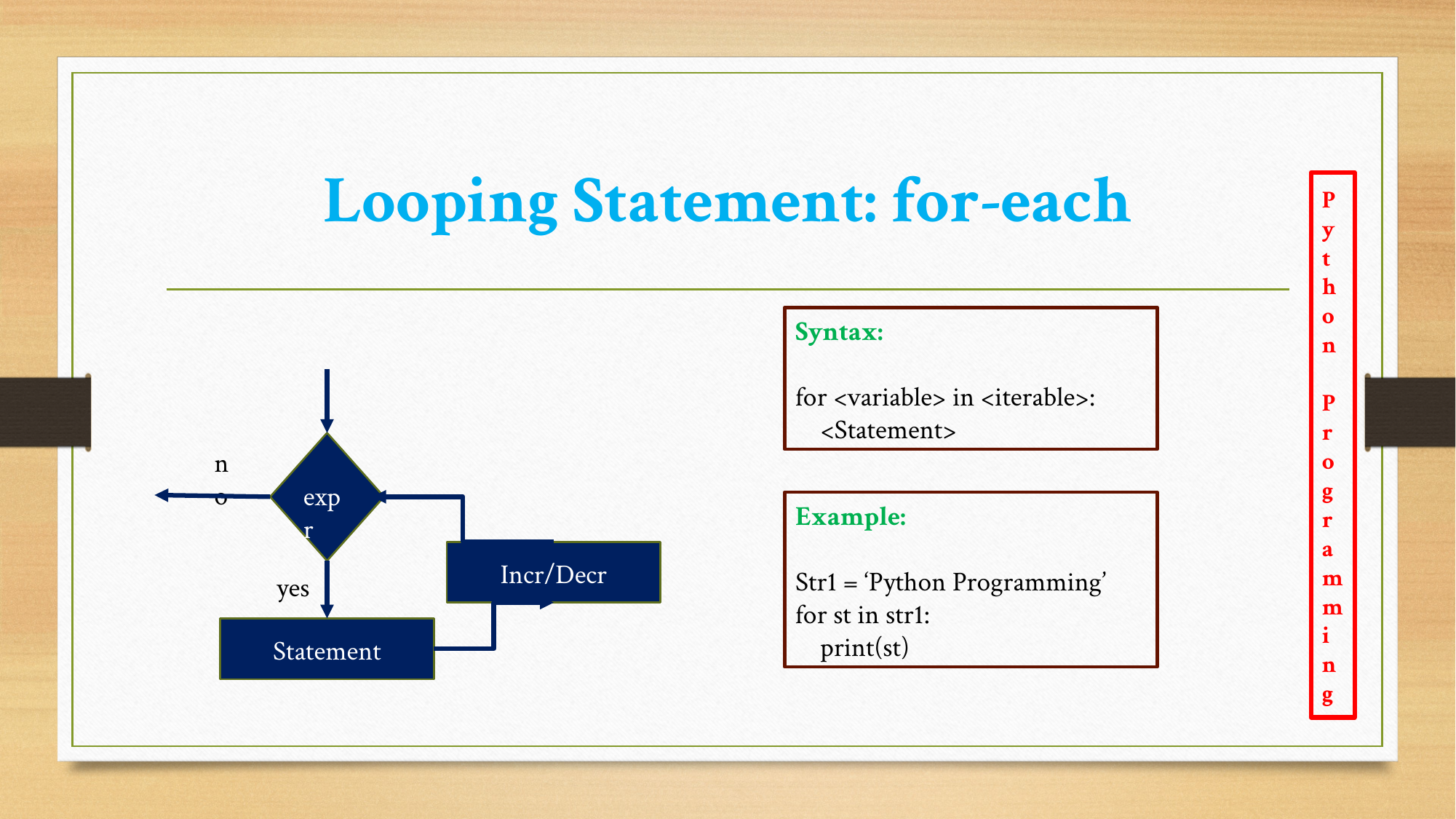

# Looping Statement: for-each
P
y
t
h
o
n

P
r
o
g
r
a
m
m
i
n
g
Syntax:

for <variable> in <iterable>:
    <Statement>

no
expr
Incr/Decr
yes
Statement
Example:

Str1 = ‘Python Programming’
for st in str1:
    print(st)